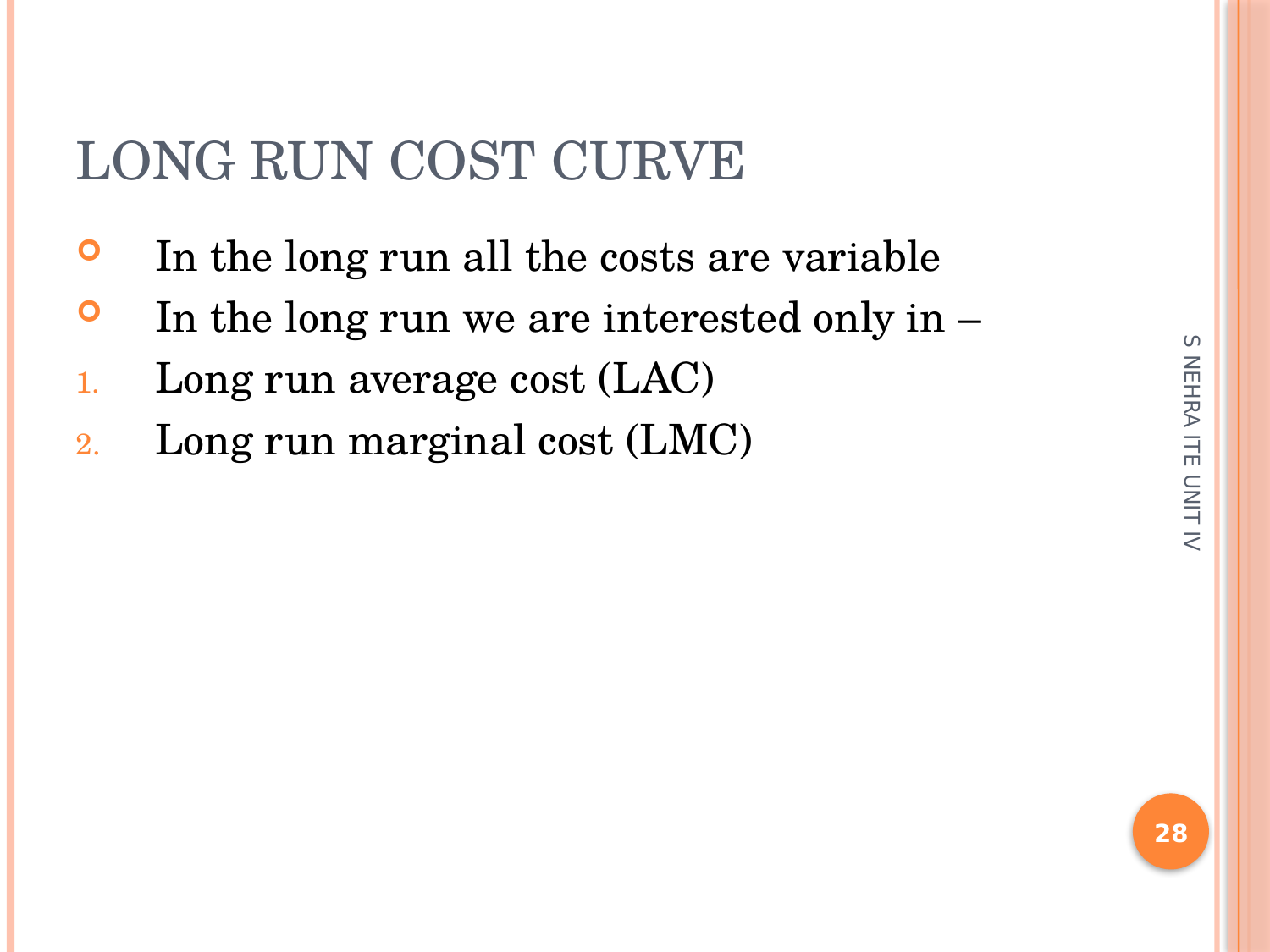

# Long Run cost curve
In the long run all the costs are variable
In the long run we are interested only in –
Long run average cost (LAC)
Long run marginal cost (LMC)
S NEHRA ITE UNIT IV
28